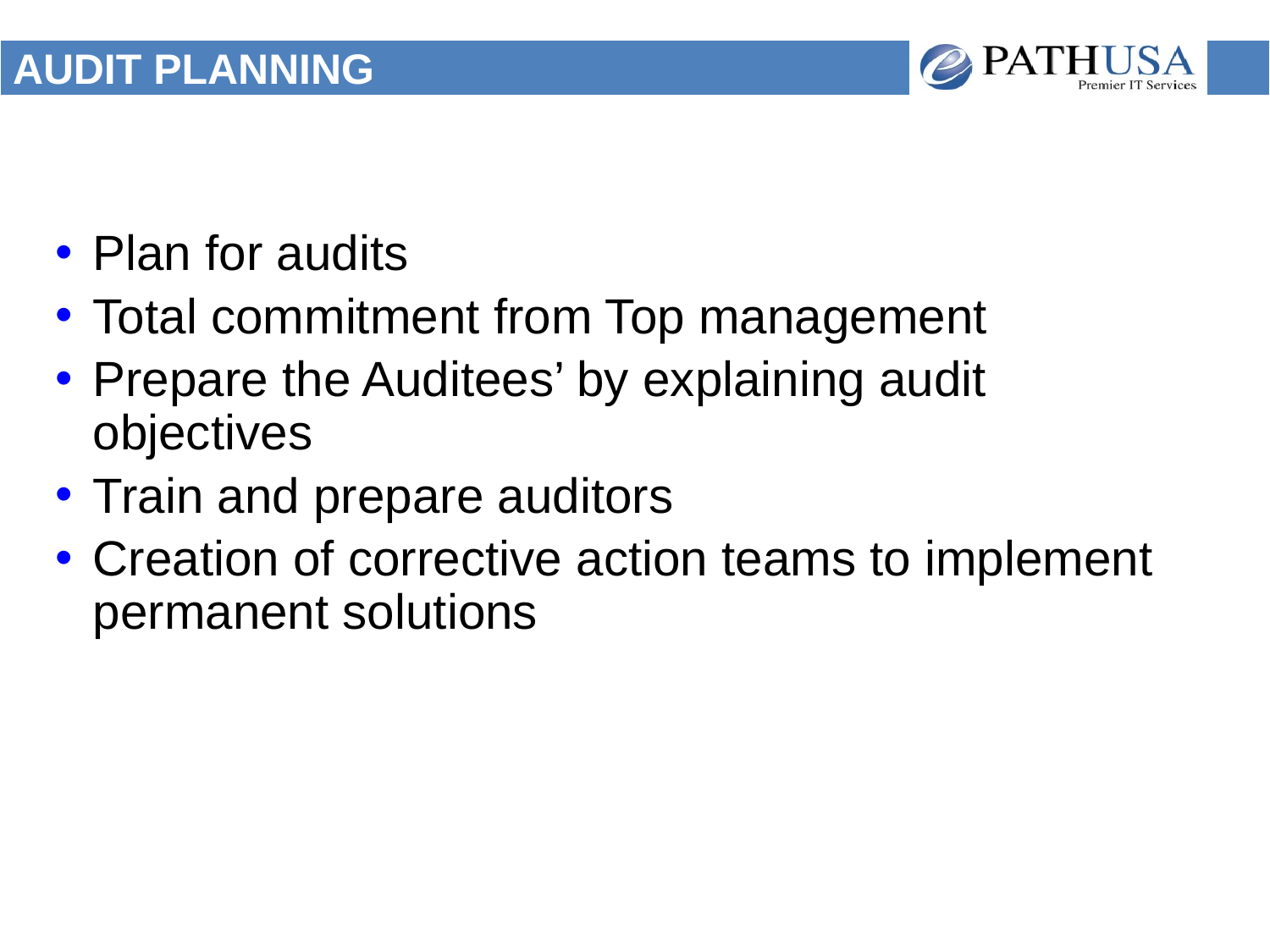

# AUDIT PLANNING
Plan for audits
Total commitment from Top management
Prepare the Auditees’ by explaining audit objectives
Train and prepare auditors
Creation of corrective action teams to implement permanent solutions